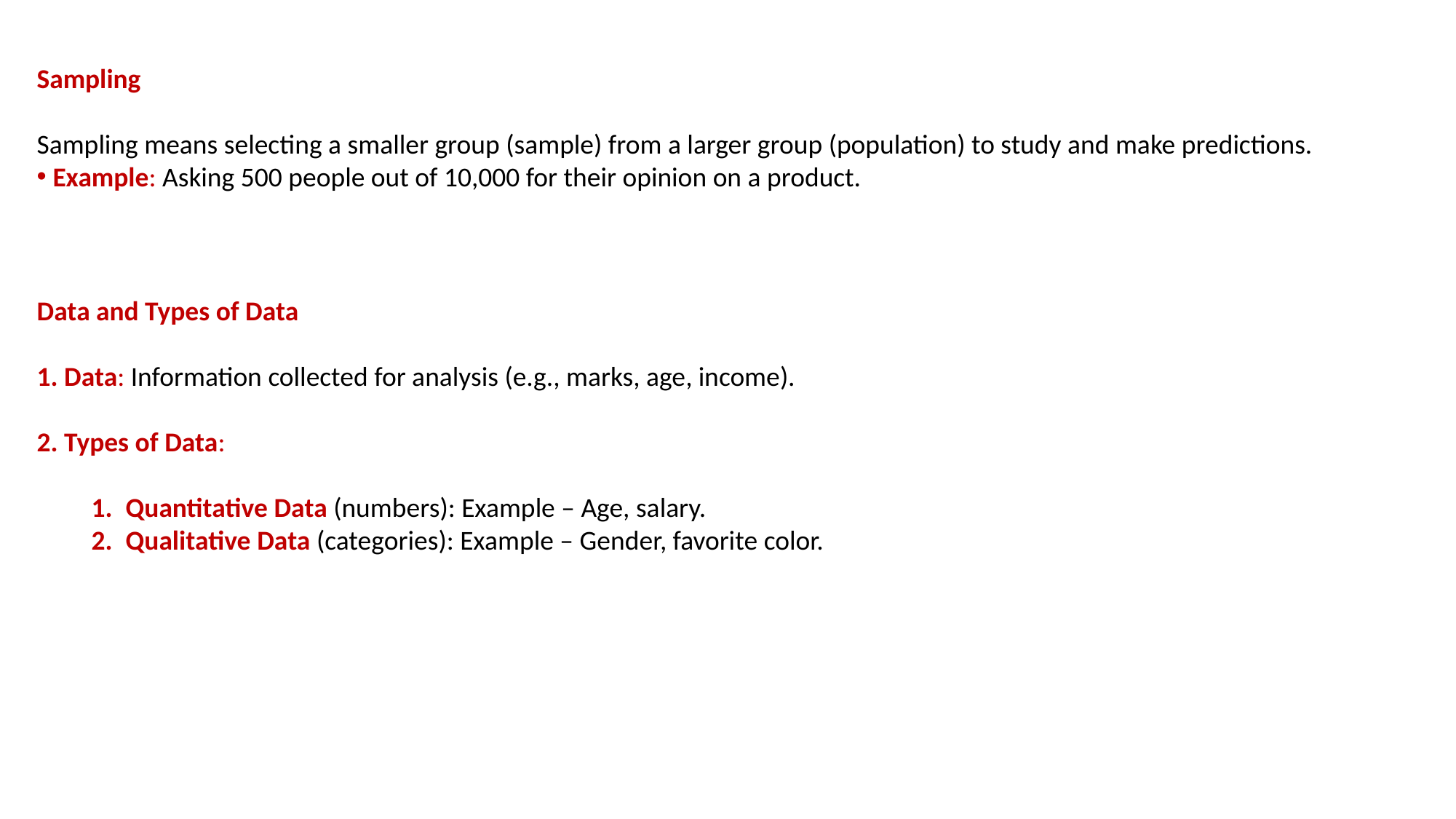

Sampling

Sampling means selecting a smaller group (sample) from a larger group (population) to study and make predictions.
 Example: Asking 500 people out of 10,000 for their opinion on a product.
Data and Types of Data

 Data: Information collected for analysis (e.g., marks, age, income).

 Types of Data:

Quantitative Data (numbers): Example – Age, salary.
Qualitative Data (categories): Example – Gender, favorite color.